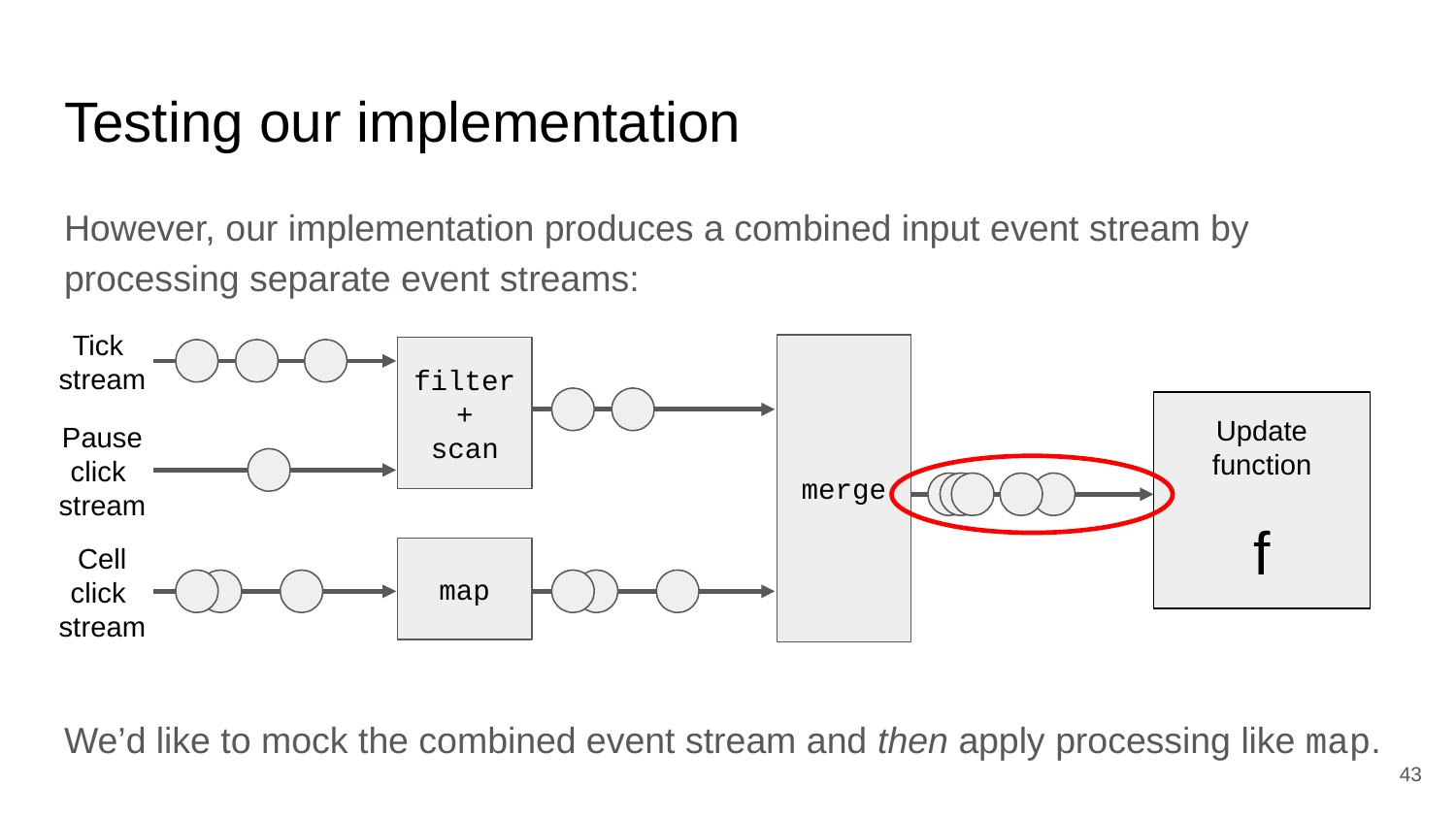

# Testing our implementation
However, our implementation produces a combined input event stream by processing separate event streams:

We’d like to mock the combined event stream and then apply processing like map.
Tick
stream
merge
filter
+
scan

Update function
f
Pause click
stream

map
Cell click
stream

43